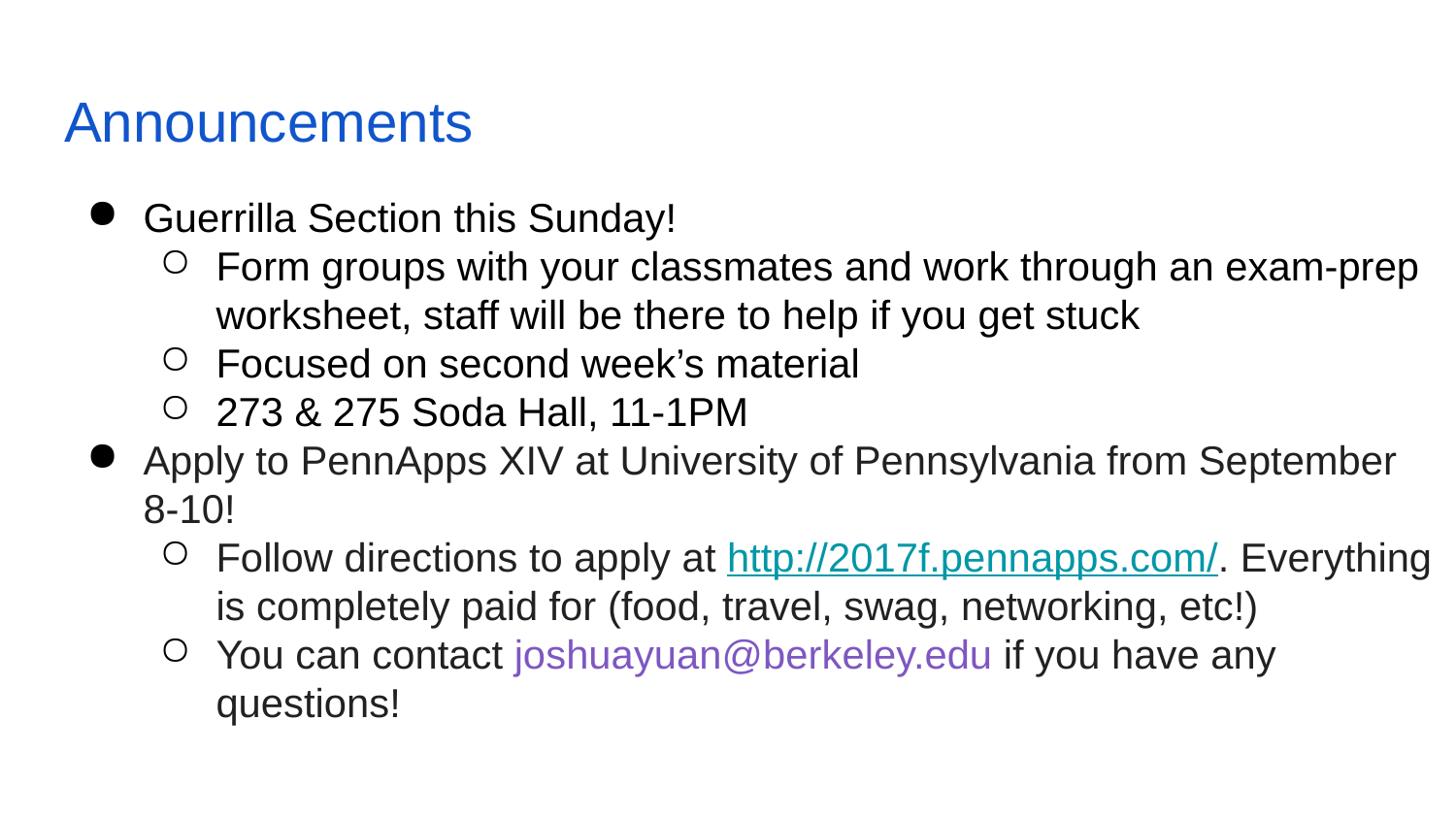

# Announcements
Guerrilla Section this Sunday!
Form groups with your classmates and work through an exam-prep worksheet, staff will be there to help if you get stuck
Focused on second week’s material
273 & 275 Soda Hall, 11-1PM
Apply to PennApps XIV at University of Pennsylvania from September 8-10!
Follow directions to apply at http://2017f.pennapps.com/. Everything is completely paid for (food, travel, swag, networking, etc!)
You can contact joshuayuan@berkeley.edu if you have any questions!